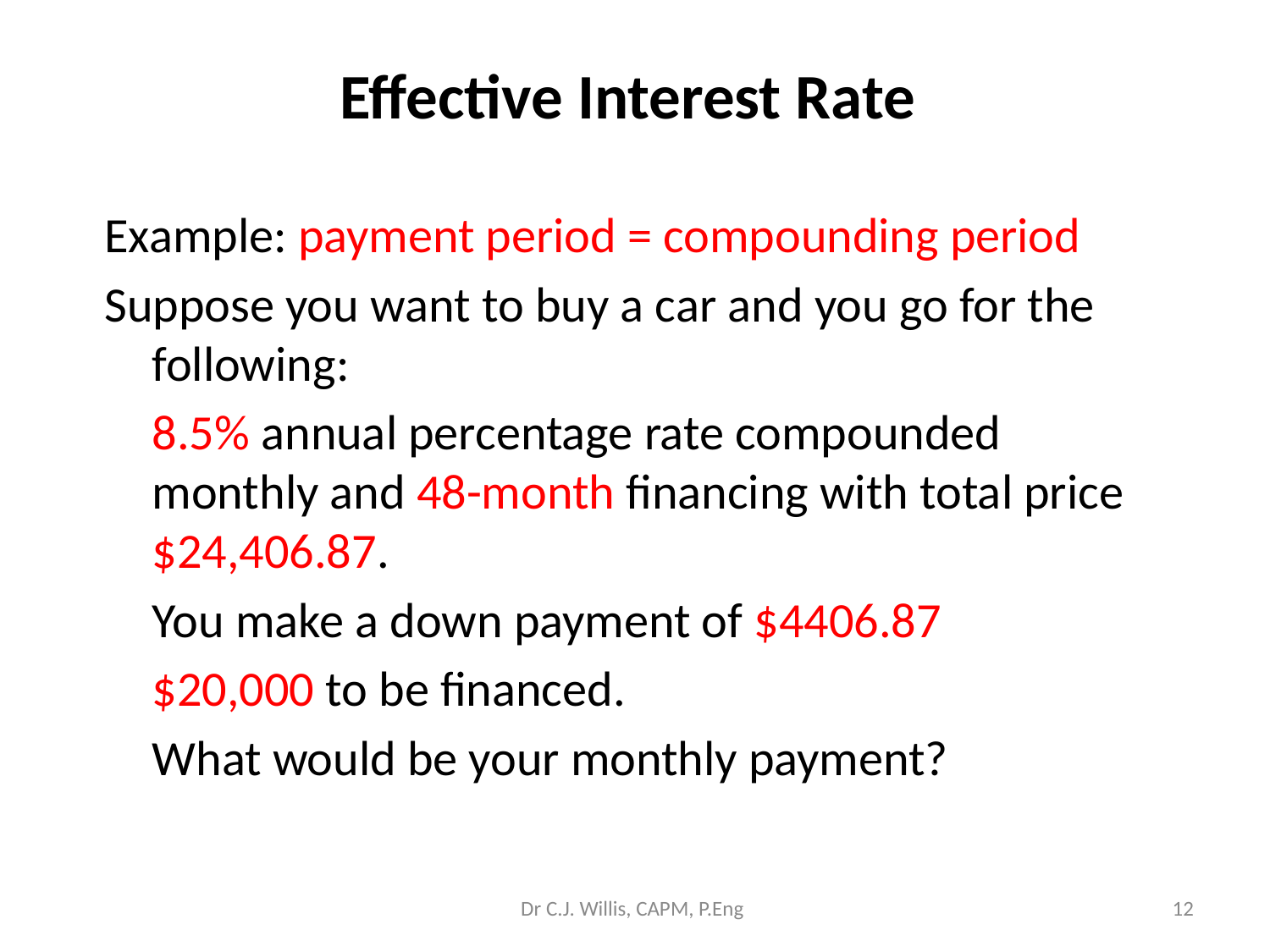

# Effective Interest Rate
Example: payment period = compounding period
Suppose you want to buy a car and you go for the following:
	8.5% annual percentage rate compounded monthly and 48-month financing with total price $24,406.87.
	You make a down payment of $4406.87
	$20,000 to be financed.
	What would be your monthly payment?

Dr C.J. Willis, CAPM, P.Eng
12